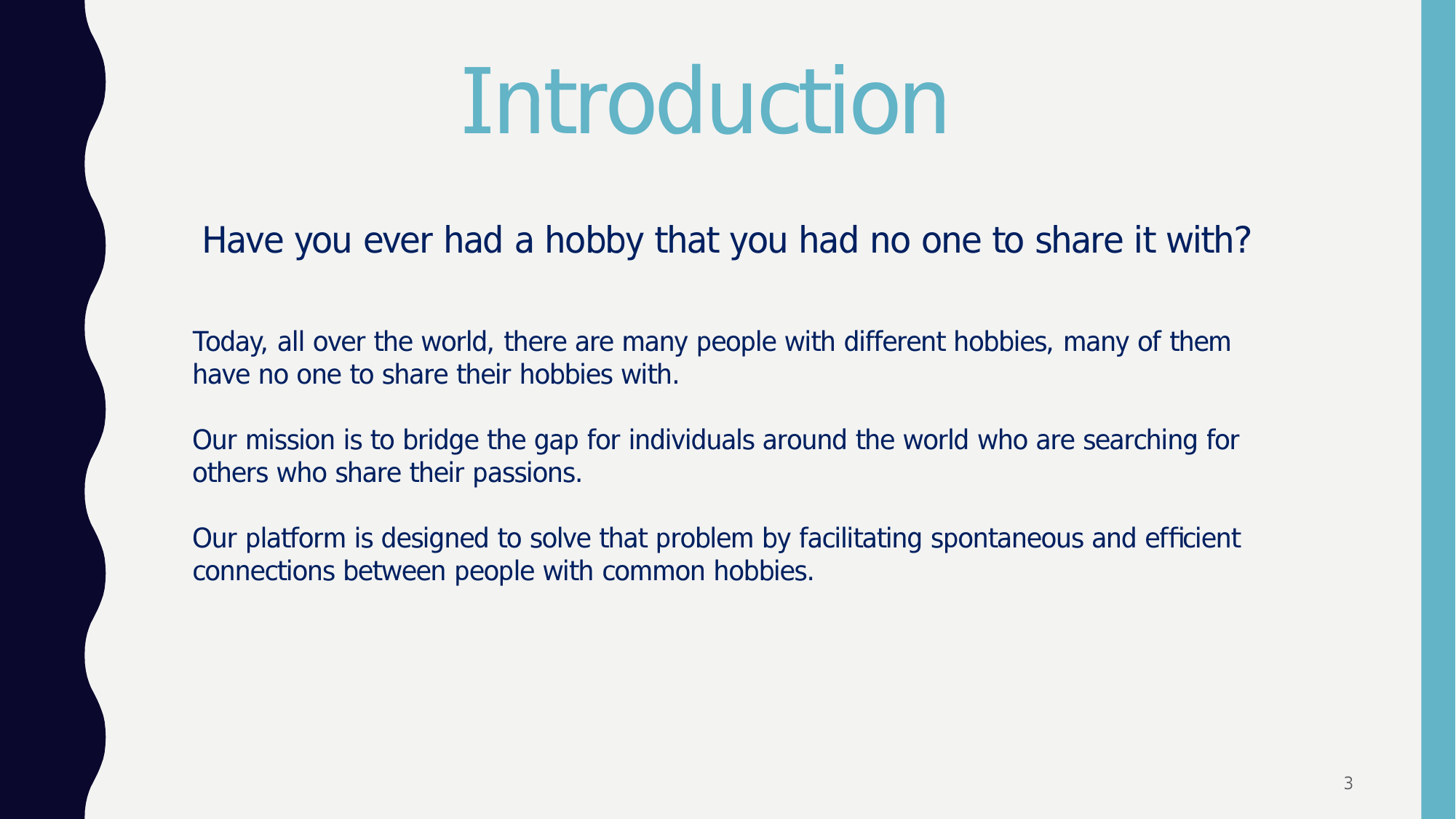

Introduction
Have you ever had a hobby that you had no one to share it with?
Today, all over the world, there are many people with different hobbies, many of them have no one to share their hobbies with.

Our mission is to bridge the gap for individuals around the world who are searching for others who share their passions.

Our platform is designed to solve that problem by facilitating spontaneous and efficient connections between people with common hobbies.
3